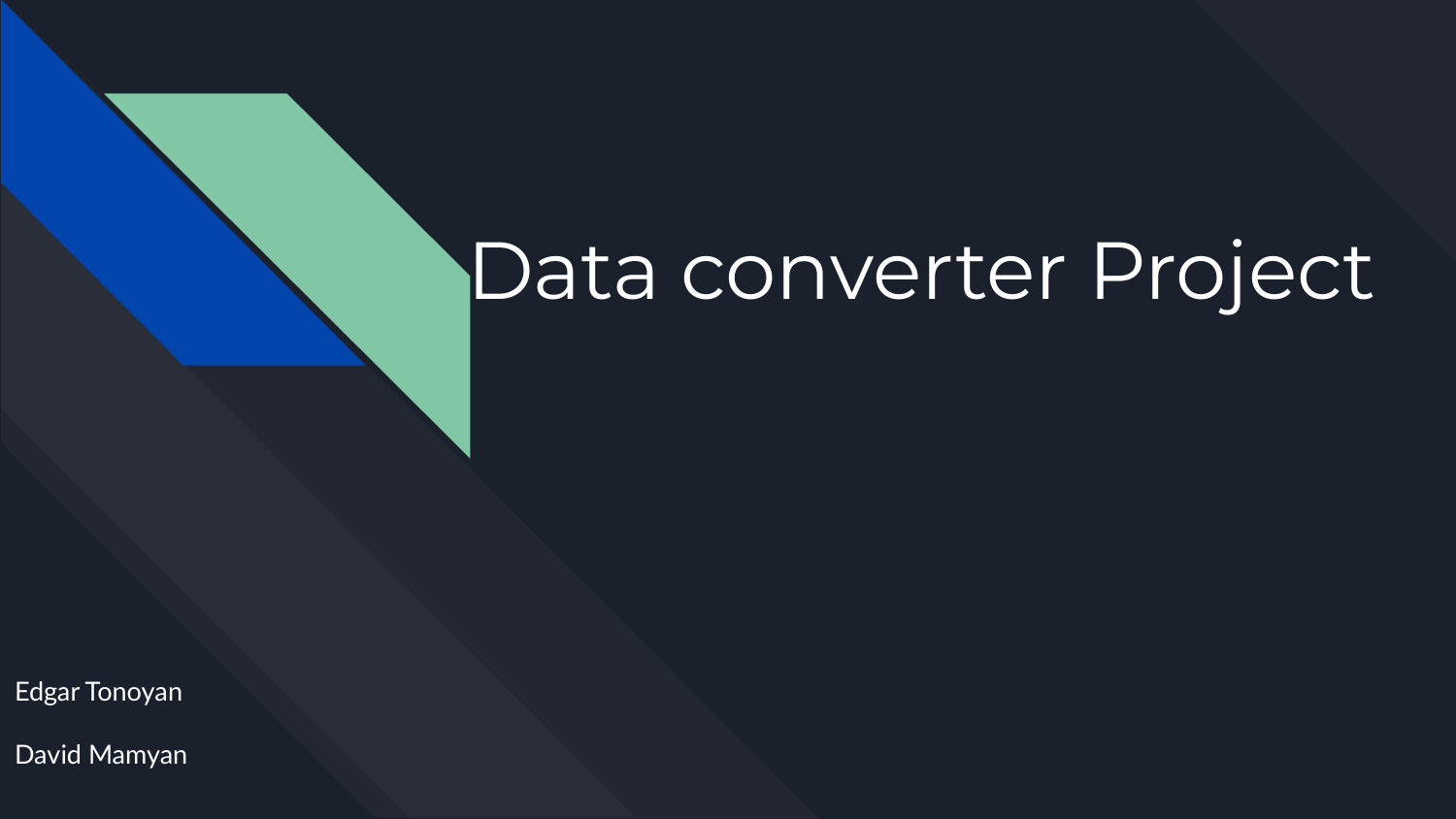

# Data converter Project
Edgar Tonoyan

David Mamyan